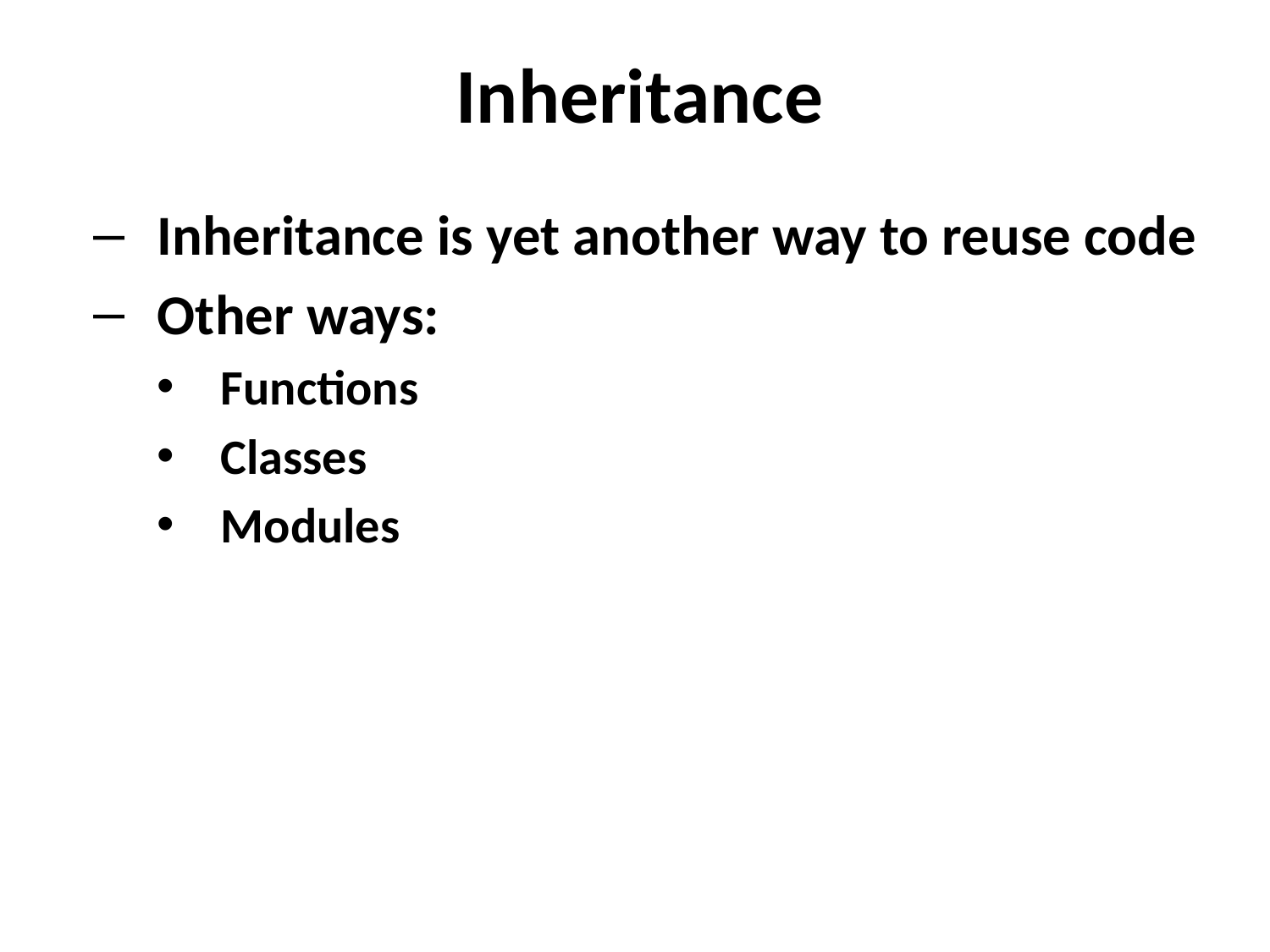

# Inheritance
Inheritance is yet another way to reuse code
Other ways:
Functions
Classes
Modules